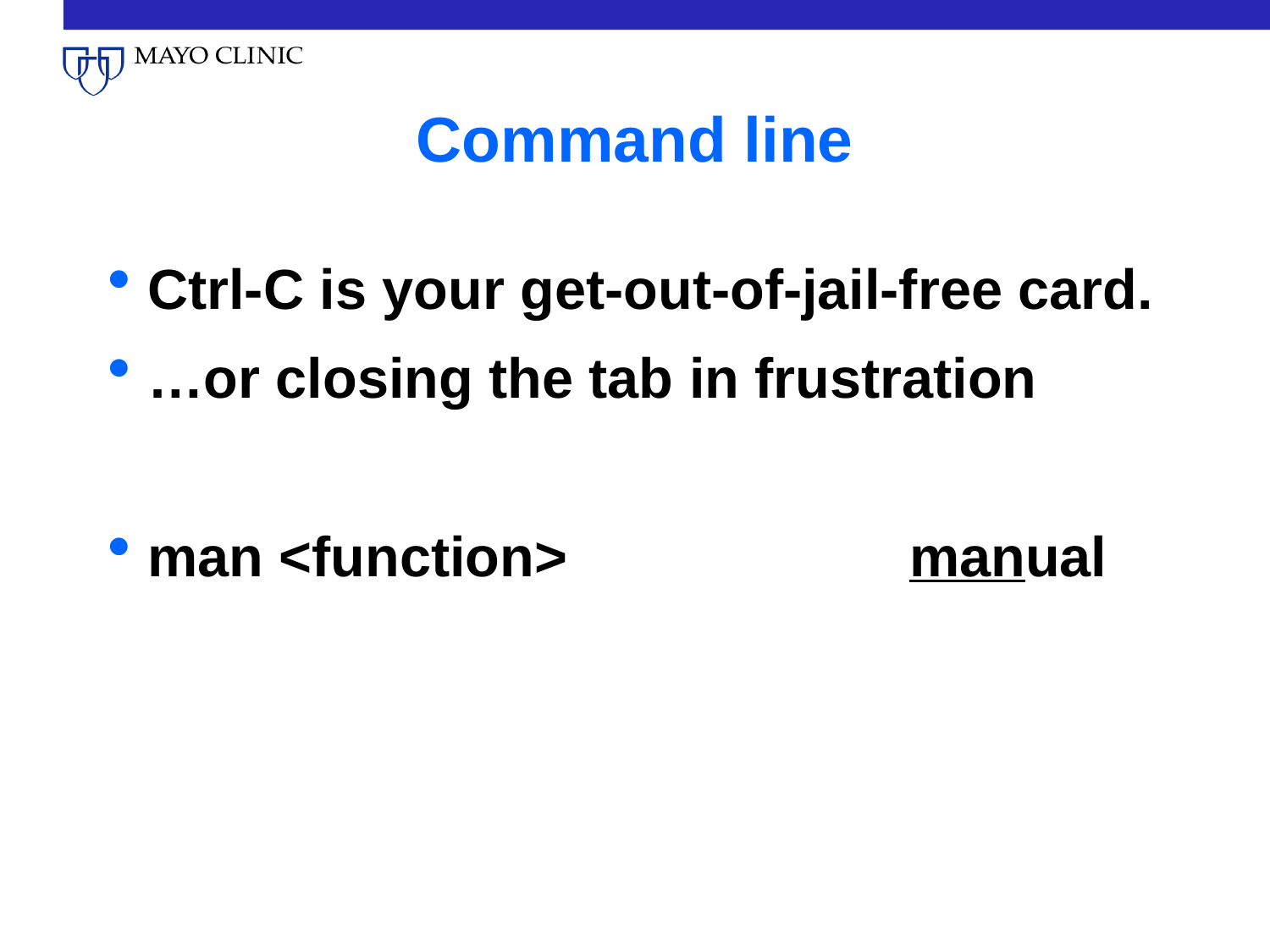

# Command line
Ctrl-C is your get-out-of-jail-free card.
…or closing the tab in frustration

man <function>  			manual